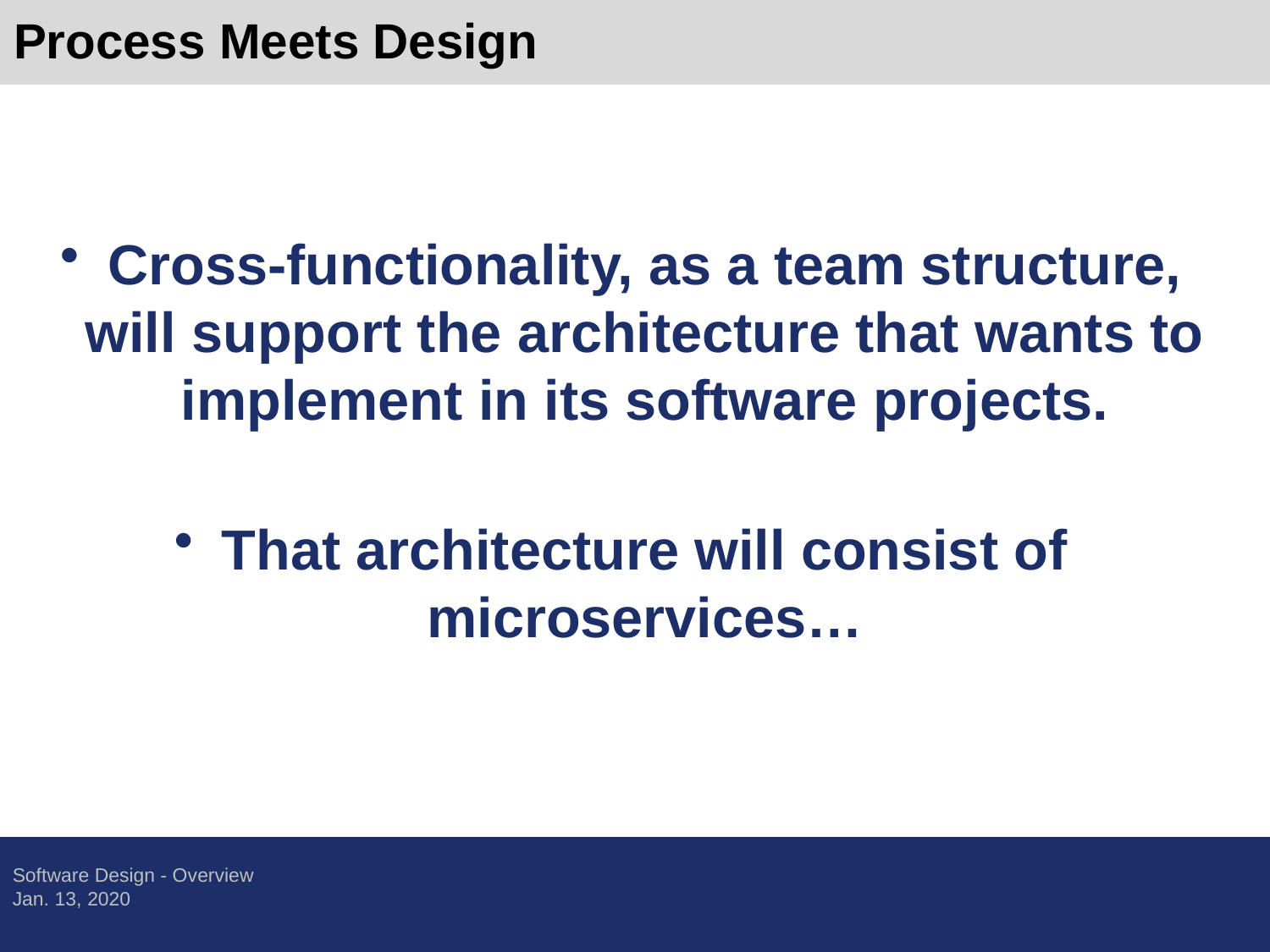

# Process Meets Design
Cross-functionality, as a team structure, will support the architecture that wants to implement in its software projects.

That architecture will consist of microservices…